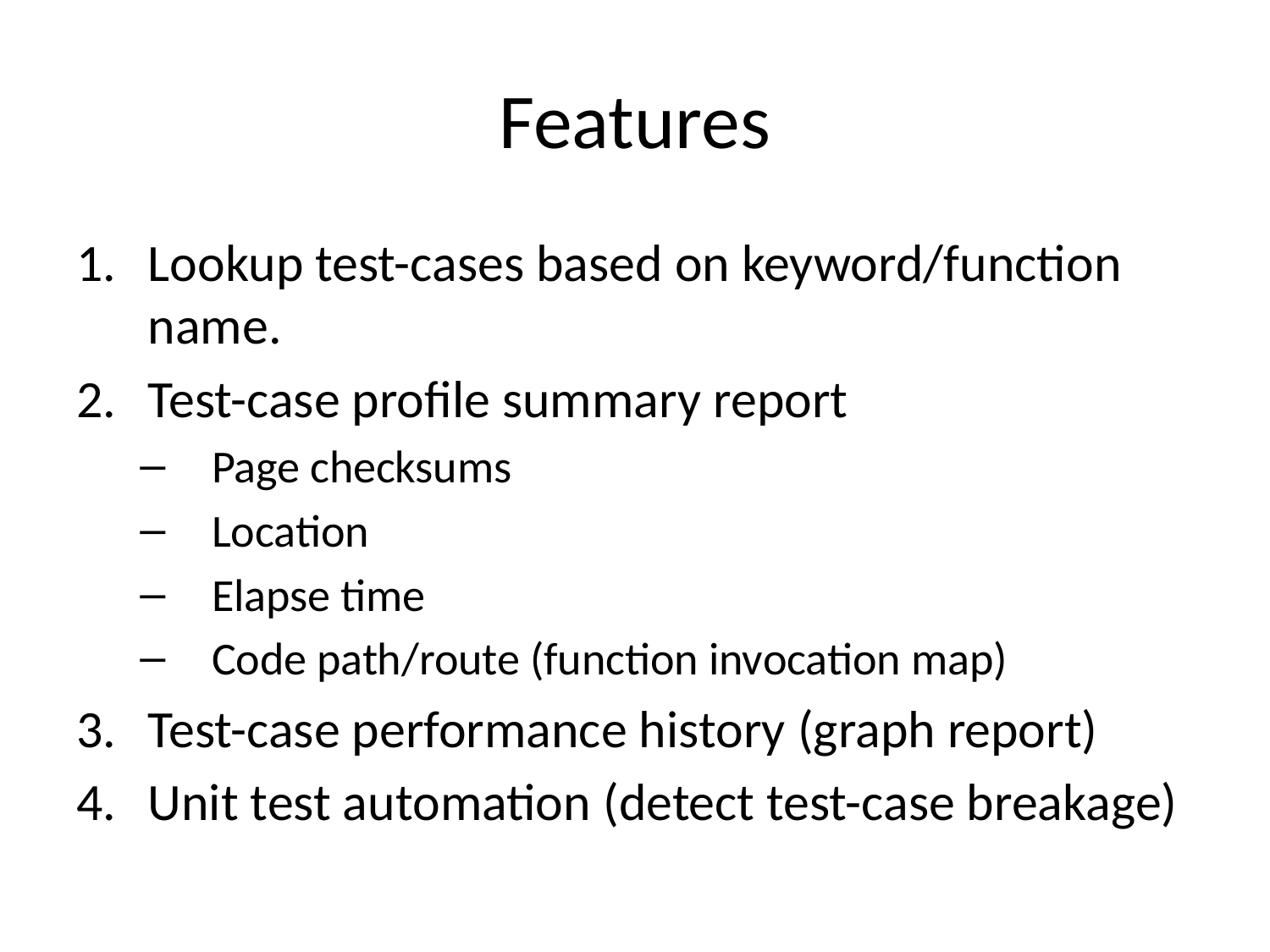

# Features
Lookup test-cases based on keyword/function name.
Test-case profile summary report
Page checksums
Location
Elapse time
Code path/route (function invocation map)
Test-case performance history (graph report)
Unit test automation (detect test-case breakage)